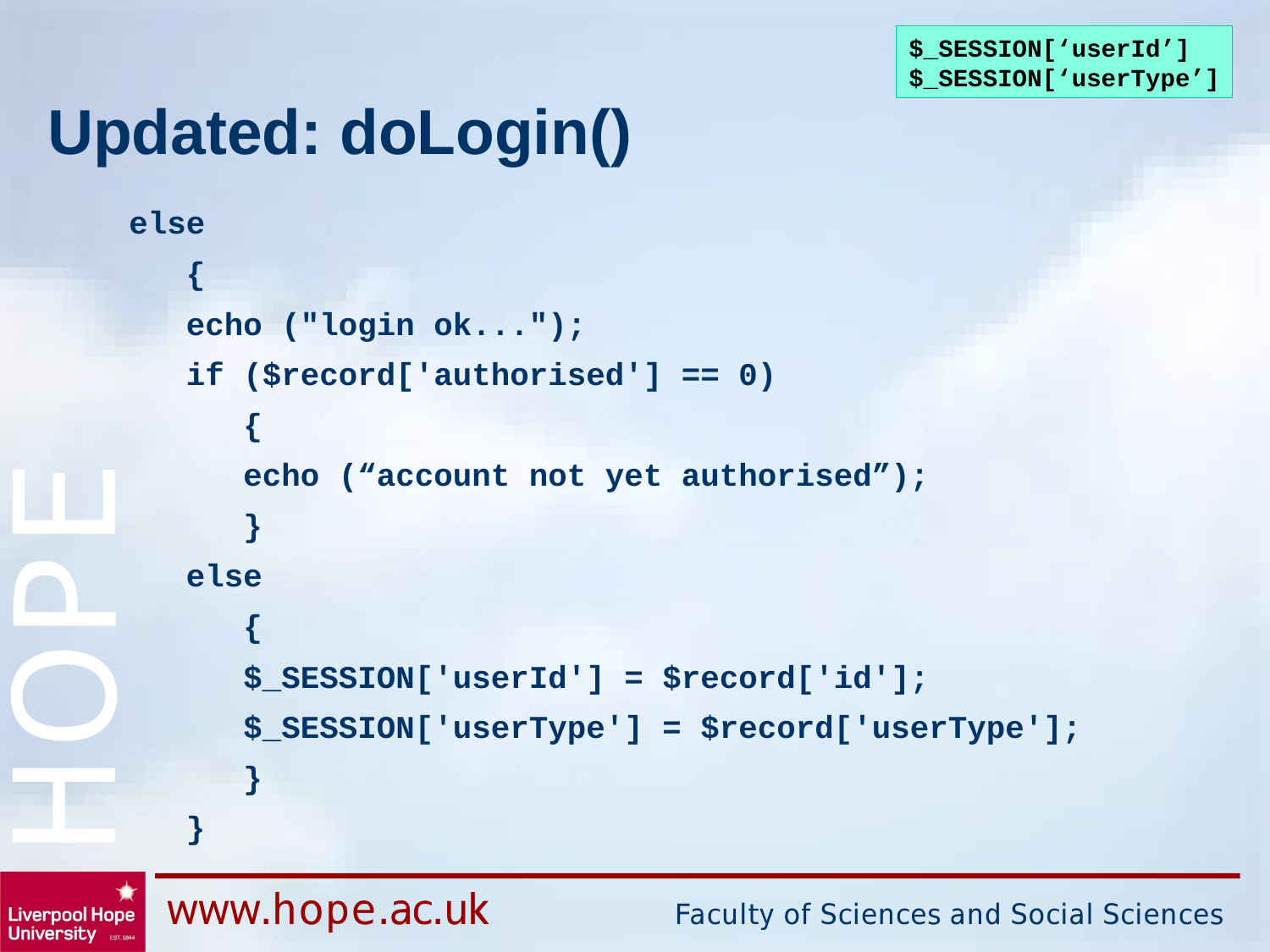

$_SESSION[‘userId’]
$_SESSION[‘userType’]
# Updated: doLogin()
else
   {
   echo ("login ok...");
   if ($record['authorised'] == 0)
      {
      echo (“account not yet authorised”);
      }
   else
      {
      $_SESSION['userId'] = $record['id'];
      $_SESSION['userType'] = $record['userType'];
      }
   }